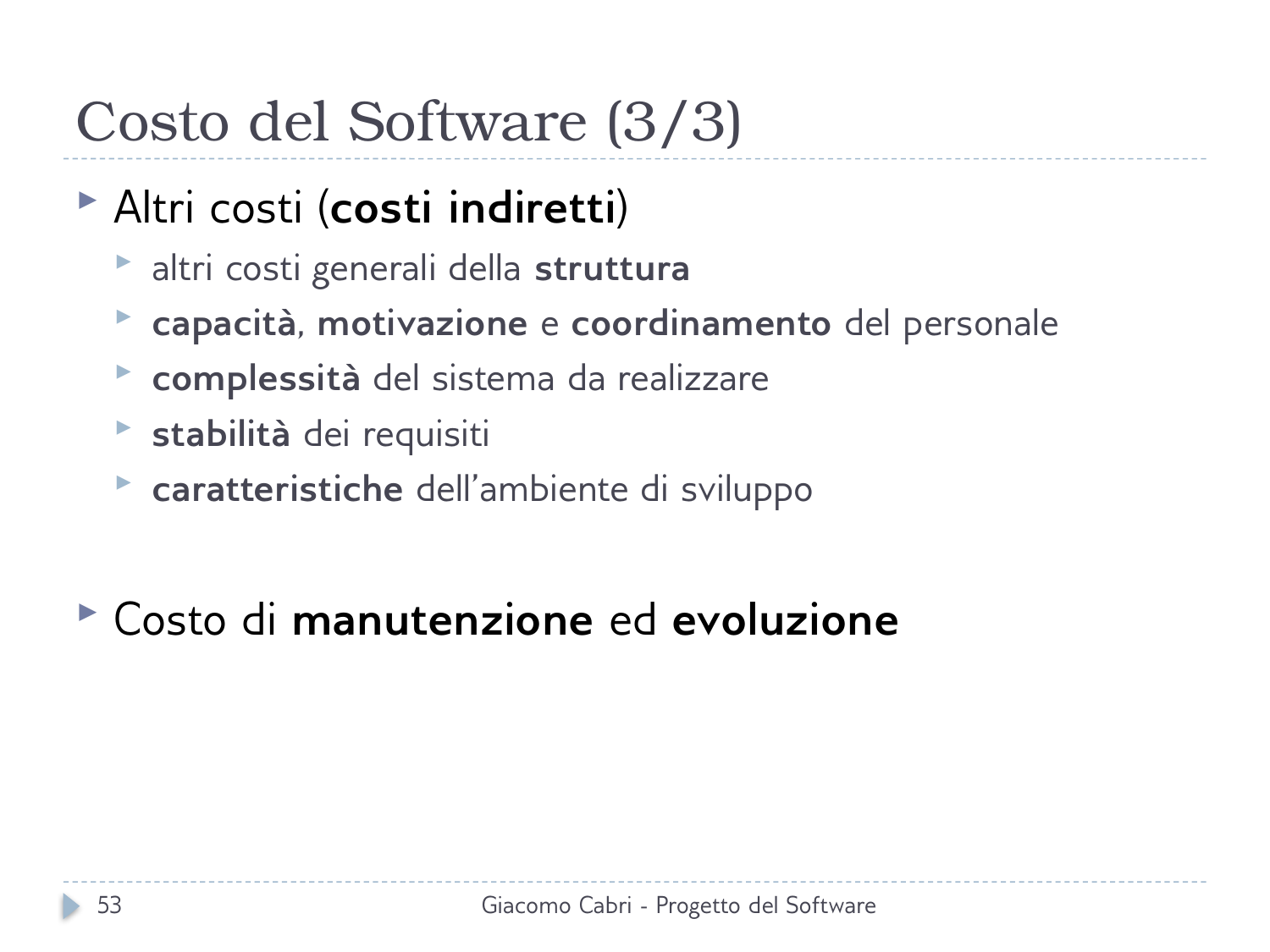

# Costo del Software (3/3)
Altri costi (costi indiretti)
altri costi generali della struttura
capacità, motivazione e coordinamento del personale
complessità del sistema da realizzare
stabilità dei requisiti
caratteristiche dell’ambiente di sviluppo

Costo di manutenzione ed evoluzione
53
Giacomo Cabri - Progetto del Software